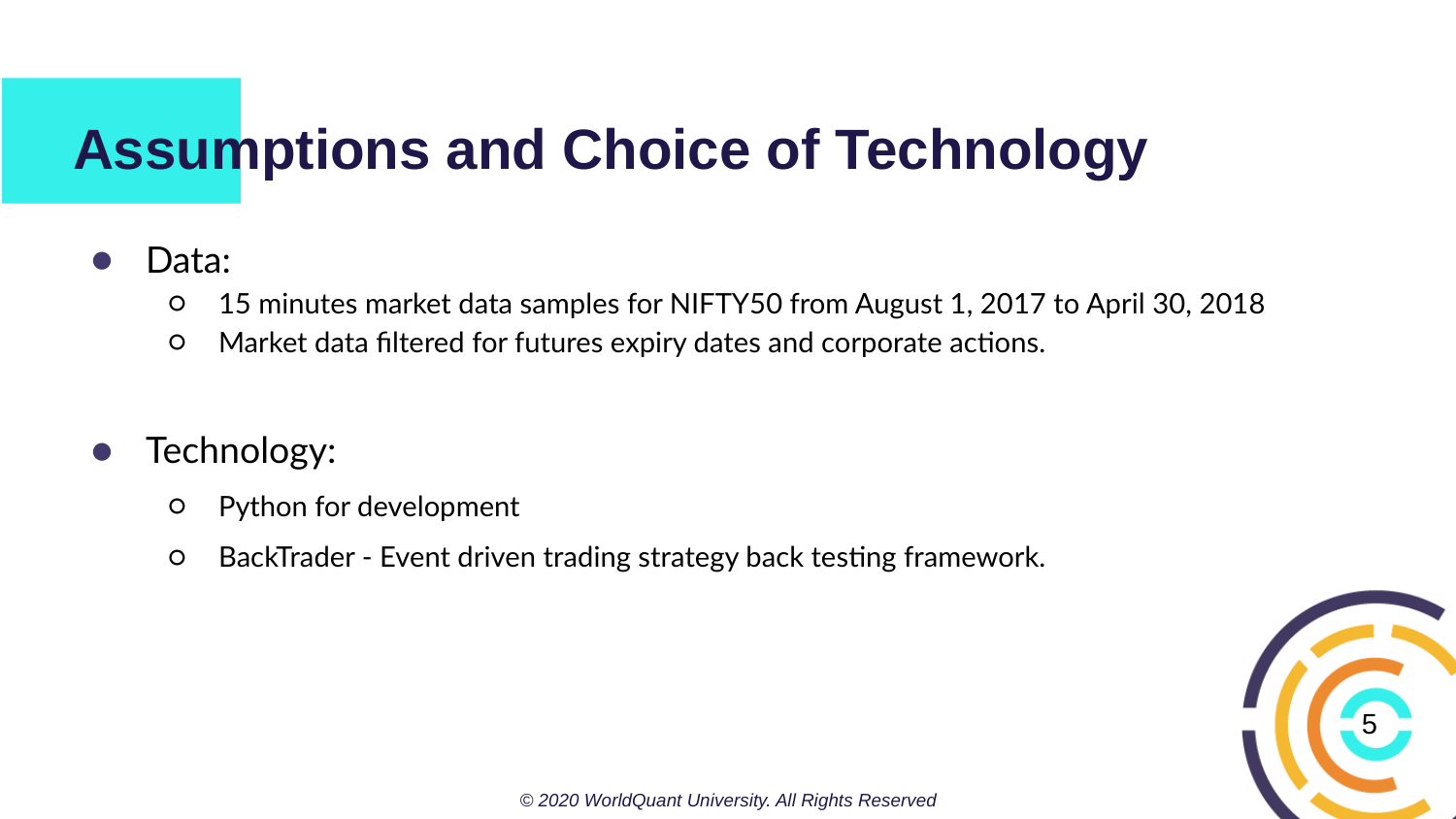

# Assumptions and Choice of Technology
Data:
15 minutes market data samples for NIFTY50 from August 1, 2017 to April 30, 2018
Market data filtered for futures expiry dates and corporate actions.

Technology:
Python for development
BackTrader - Event driven trading strategy back testing framework.